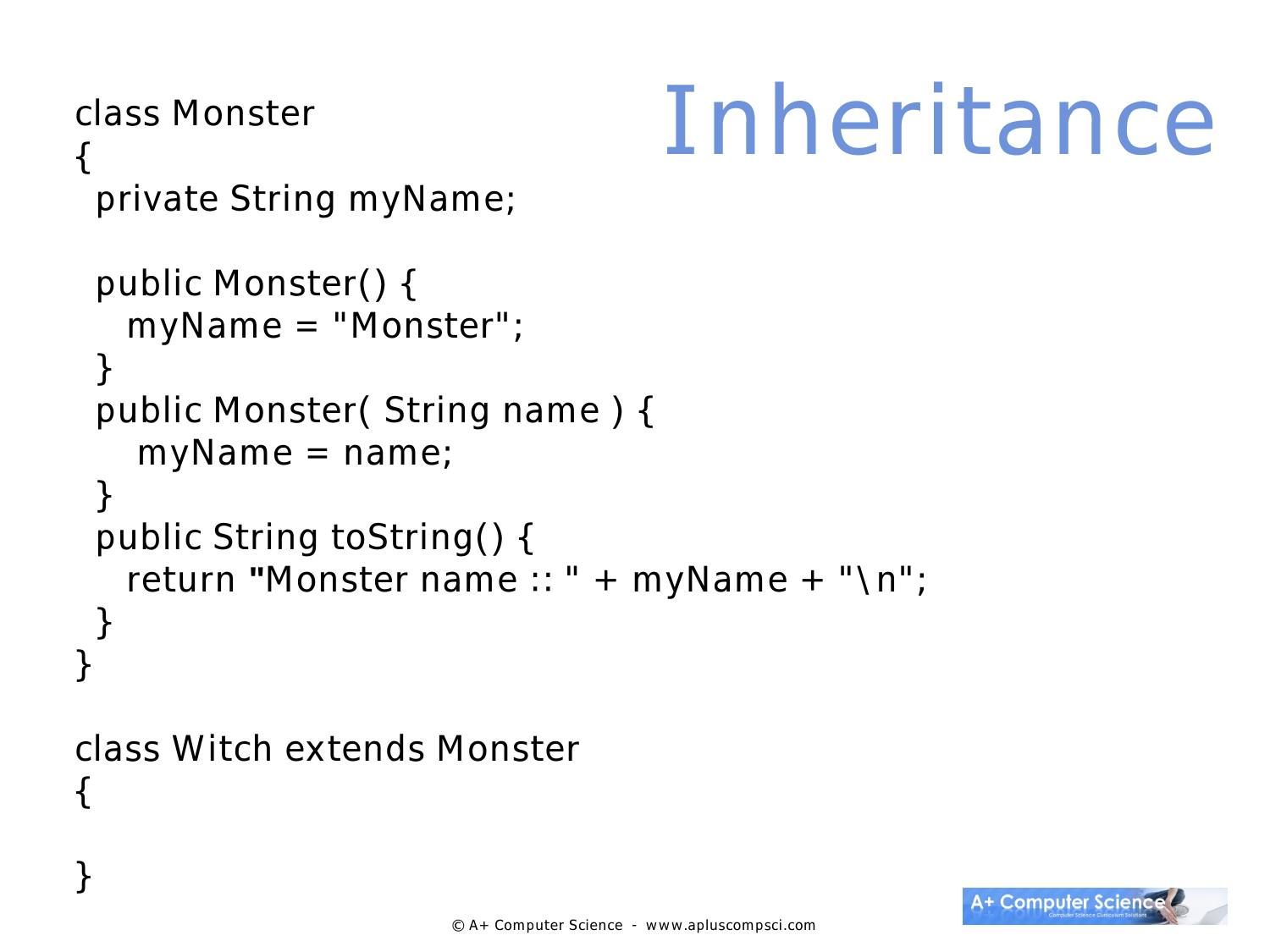

Inheritance
class Monster
{
  private String myName;

  public Monster() {
     myName = "Monster";
  }
  public Monster( String name ) {
      myName = name;
  }
  public String toString() {
     return "Monster name :: " + myName + "\n";
  }
}

class Witch extends Monster
{

}

© A+ Computer Science  -  www.apluscompsci.com